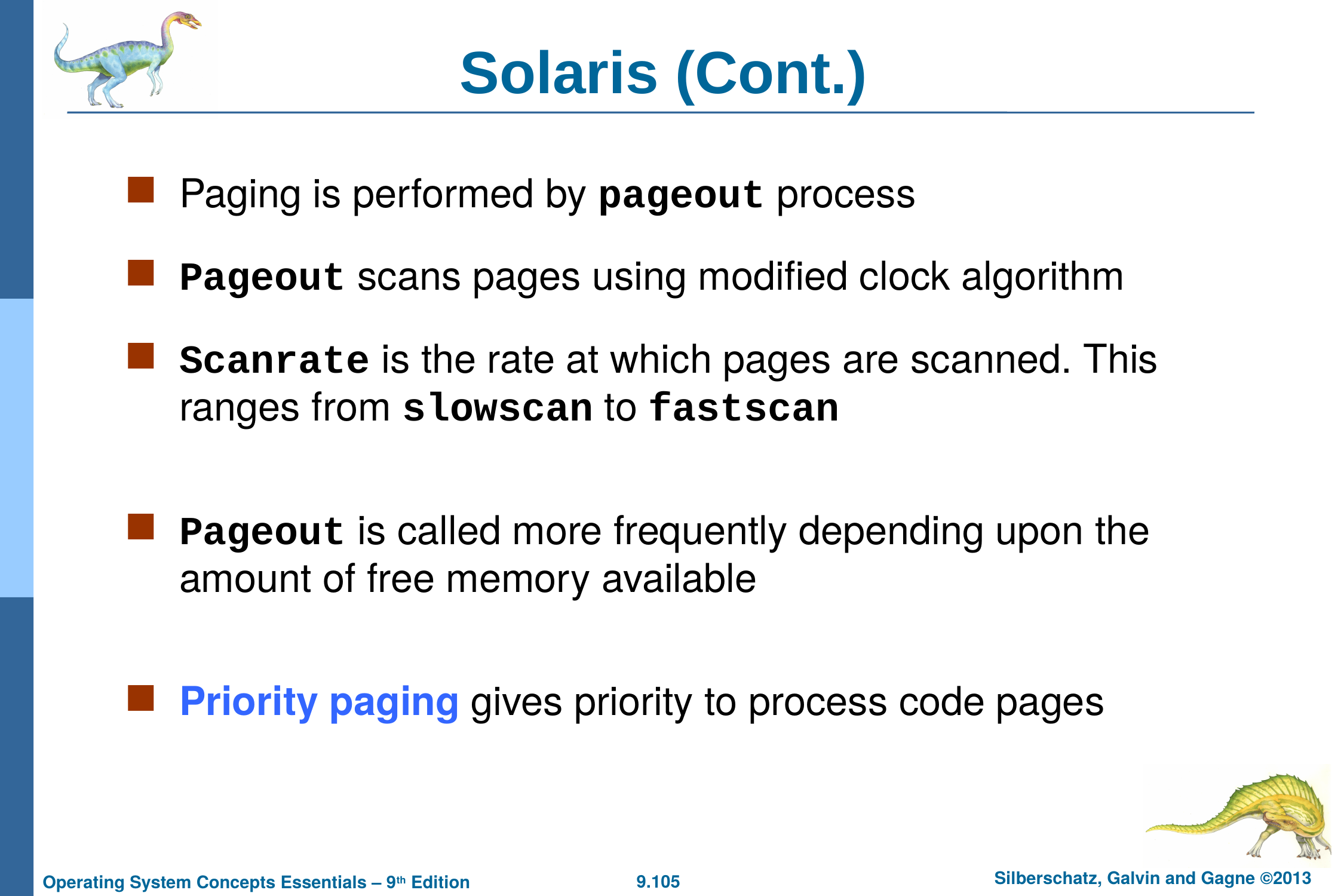

# Solaris (Cont.)
Paging is performed by pageout process

Pageout scans pages using modified clock algorithm

Scanrate is the rate at which pages are scanned. This ranges from slowscan to fastscan

Pageout is called more frequently depending upon the amount of free memory available

Priority paging gives priority to process code pages